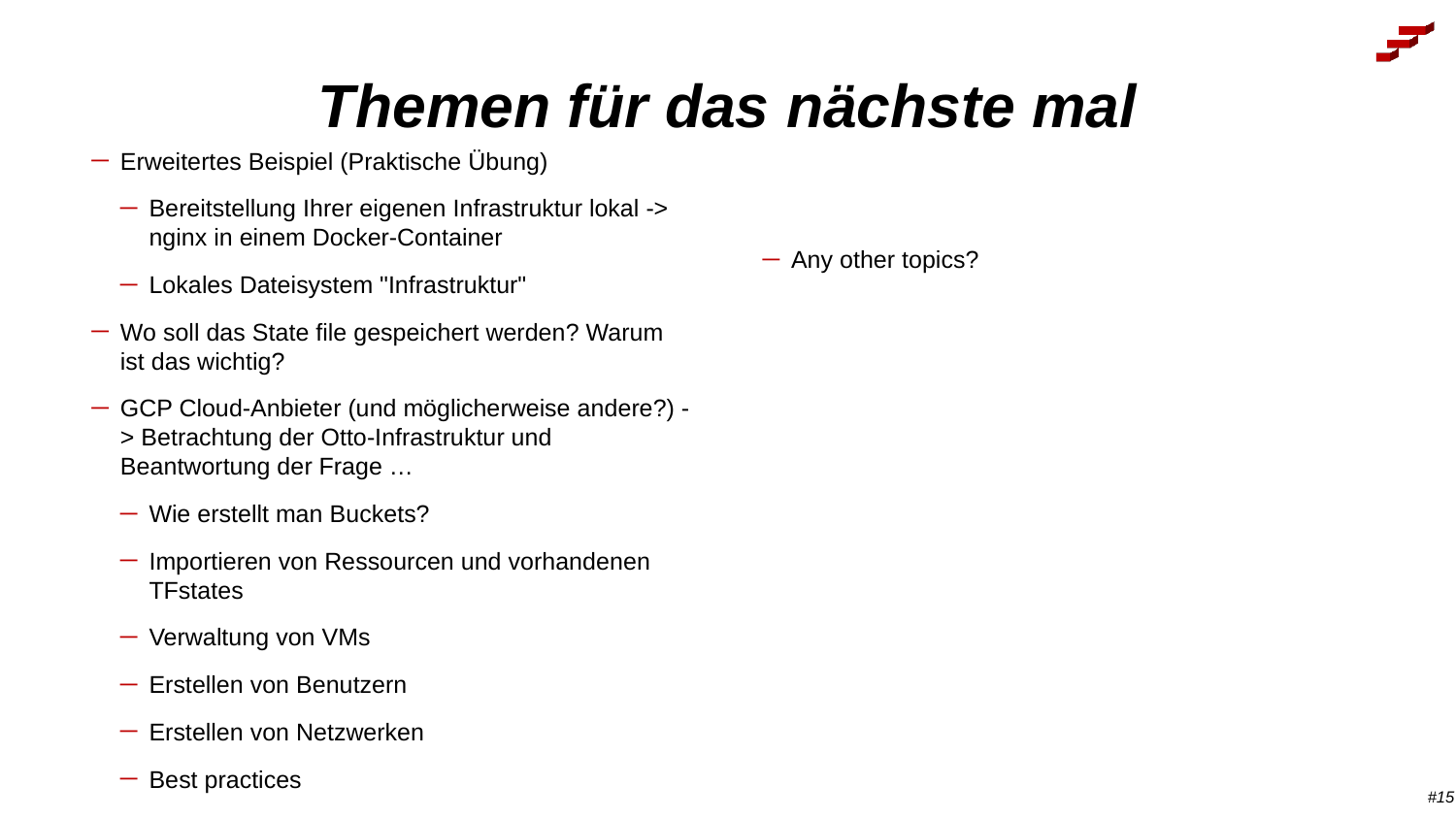

# Themen für das nächste mal
Erweitertes Beispiel (Praktische Übung)
Bereitstellung Ihrer eigenen Infrastruktur lokal -> nginx in einem Docker-Container
Lokales Dateisystem "Infrastruktur"
Wo soll das State file gespeichert werden? Warum ist das wichtig?
GCP Cloud-Anbieter (und möglicherweise andere?) -> Betrachtung der Otto-Infrastruktur und Beantwortung der Frage …
Wie erstellt man Buckets?
Importieren von Ressourcen und vorhandenen TFstates
Verwaltung von VMs
Erstellen von Benutzern
Erstellen von Netzwerken
Best practices
Any other topics?